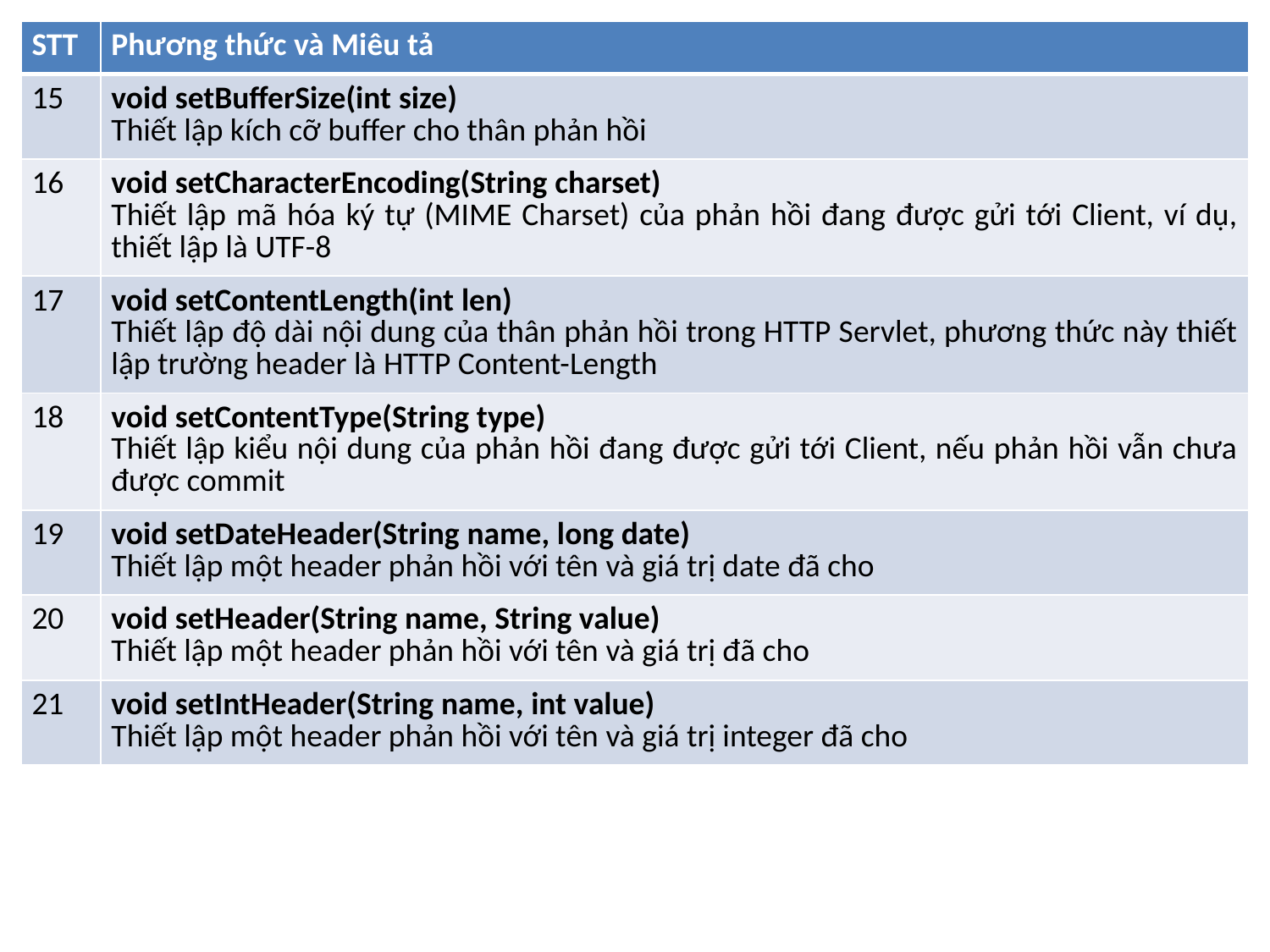

| STT | Phương thức và Miêu tả |
| --- | --- |
| 15 | void setBufferSize(int size) Thiết lập kích cỡ buffer cho thân phản hồi |
| 16 | void setCharacterEncoding(String charset) Thiết lập mã hóa ký tự (MIME Charset) của phản hồi đang được gửi tới Client, ví dụ, thiết lập là UTF-8 |
| 17 | void setContentLength(int len) Thiết lập độ dài nội dung của thân phản hồi trong HTTP Servlet, phương thức này thiết lập trường header là HTTP Content-Length |
| 18 | void setContentType(String type) Thiết lập kiểu nội dung của phản hồi đang được gửi tới Client, nếu phản hồi vẫn chưa được commit |
| 19 | void setDateHeader(String name, long date) Thiết lập một header phản hồi với tên và giá trị date đã cho |
| 20 | void setHeader(String name, String value) Thiết lập một header phản hồi với tên và giá trị đã cho |
| 21 | void setIntHeader(String name, int value) Thiết lập một header phản hồi với tên và giá trị integer đã cho |
#